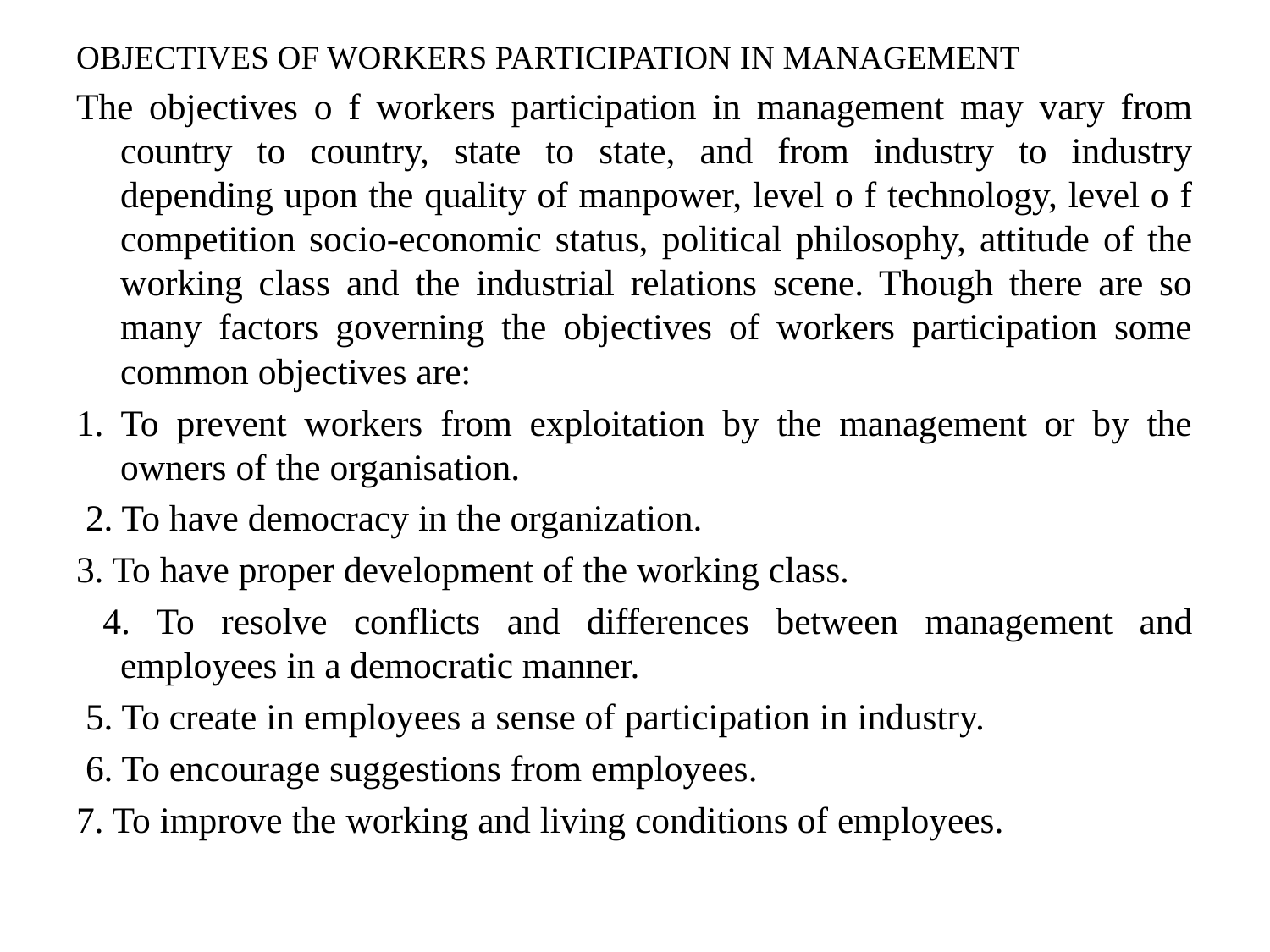

OBJECTIVES OF WORKERS PARTICIPATION IN MANAGEMENT
The objectives o f workers participation in management may vary from country to country, state to state, and from industry to industry depending upon the quality of manpower, level o f technology, level o f competition socio-economic status, political philosophy, attitude of the working class and the industrial relations scene. Though there are so many factors governing the objectives of workers participation some common objectives are:
1. To prevent workers from exploitation by the management or by the owners of the organisation.
 2. To have democracy in the organization.
3. To have proper development of the working class.
 4. To resolve conflicts and differences between management and employees in a democratic manner.
 5. To create in employees a sense of participation in industry.
 6. To encourage suggestions from employees.
7. To improve the working and living conditions of employees.